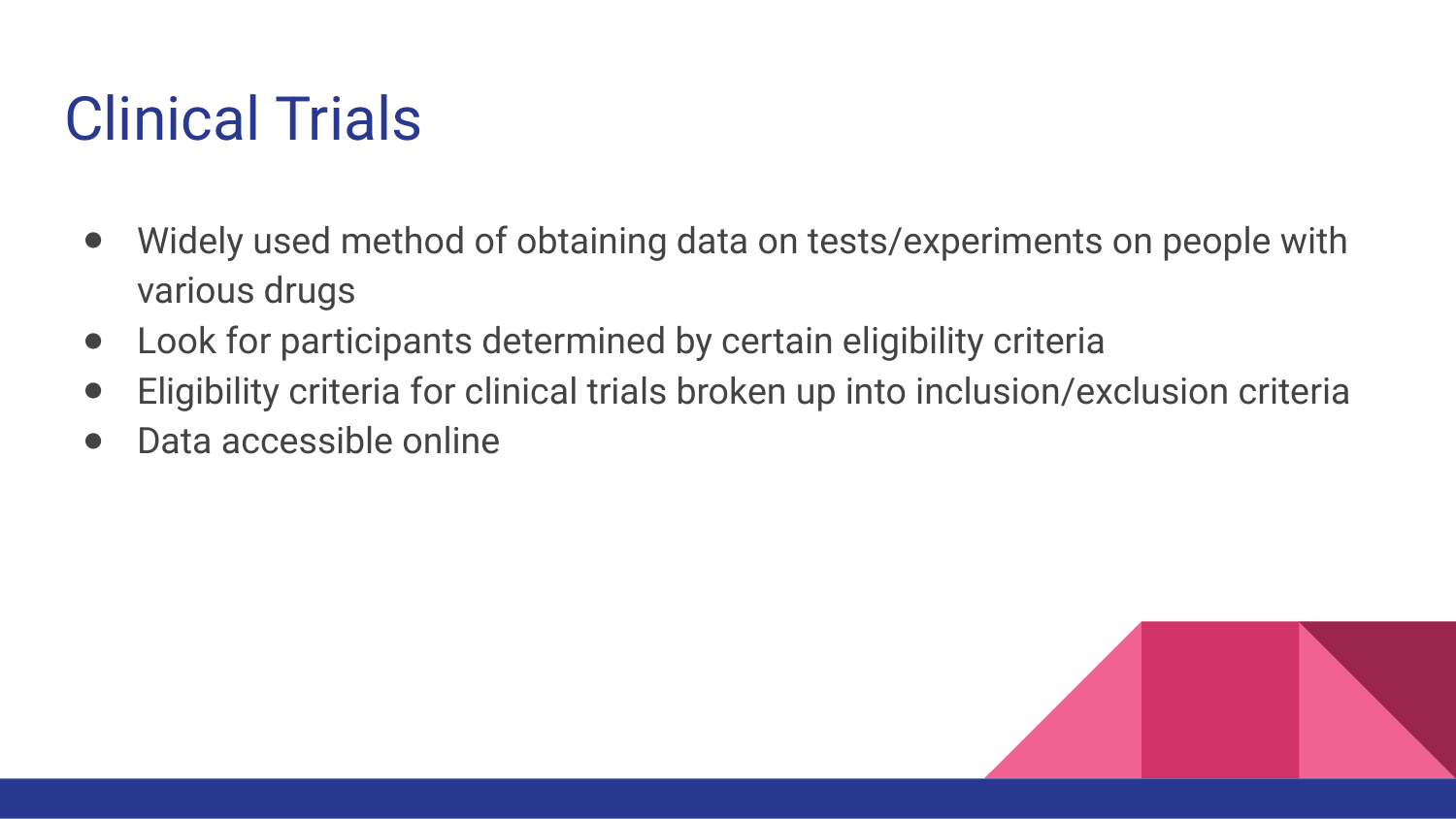

# Clinical Trials
Widely used method of obtaining data on tests/experiments on people with various drugs
Look for participants determined by certain eligibility criteria
Eligibility criteria for clinical trials broken up into inclusion/exclusion criteria
Data accessible online